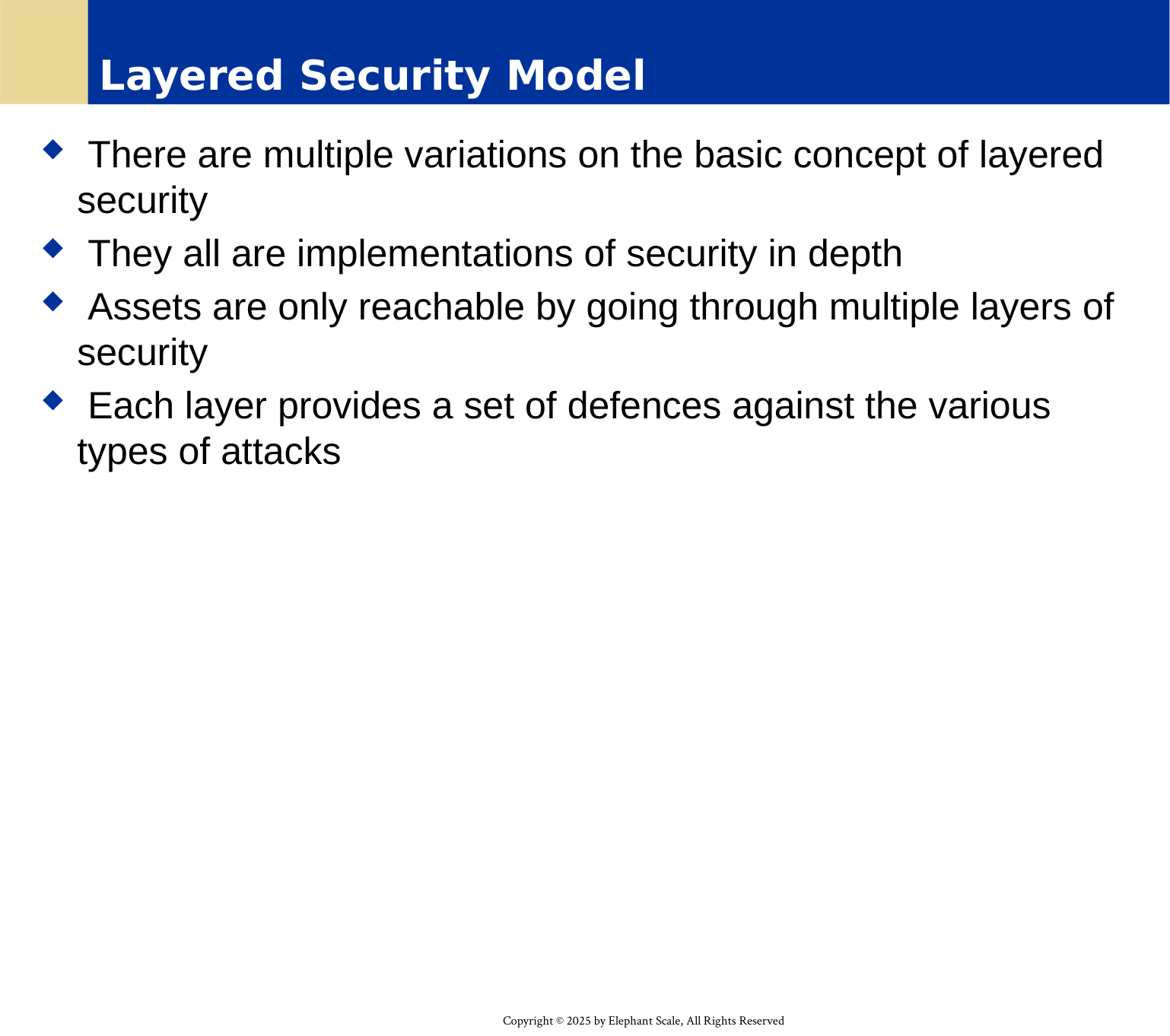

# Layered Security Model
 There are multiple variations on the basic concept of layered security
 They all are implementations of security in depth
 Assets are only reachable by going through multiple layers of security
 Each layer provides a set of defences against the various types of attacks
Copyright © 2025 by Elephant Scale, All Rights Reserved